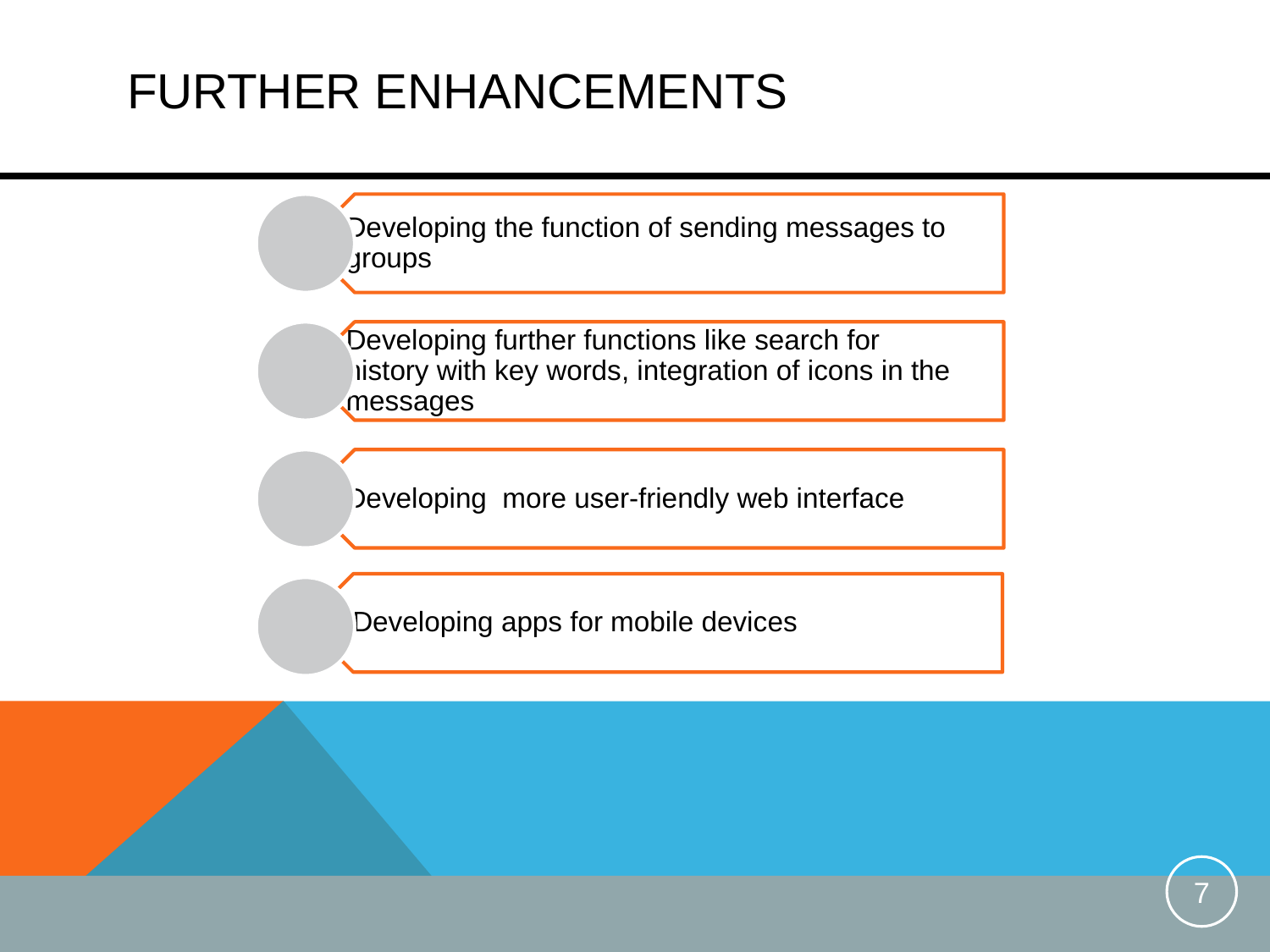

# Further Enhancements
Developing the function of sending messages to groups
Developing further functions like search for history with key words, integration of icons in the messages
Developing  more user-friendly web interface
 Developing apps for mobile devices
7